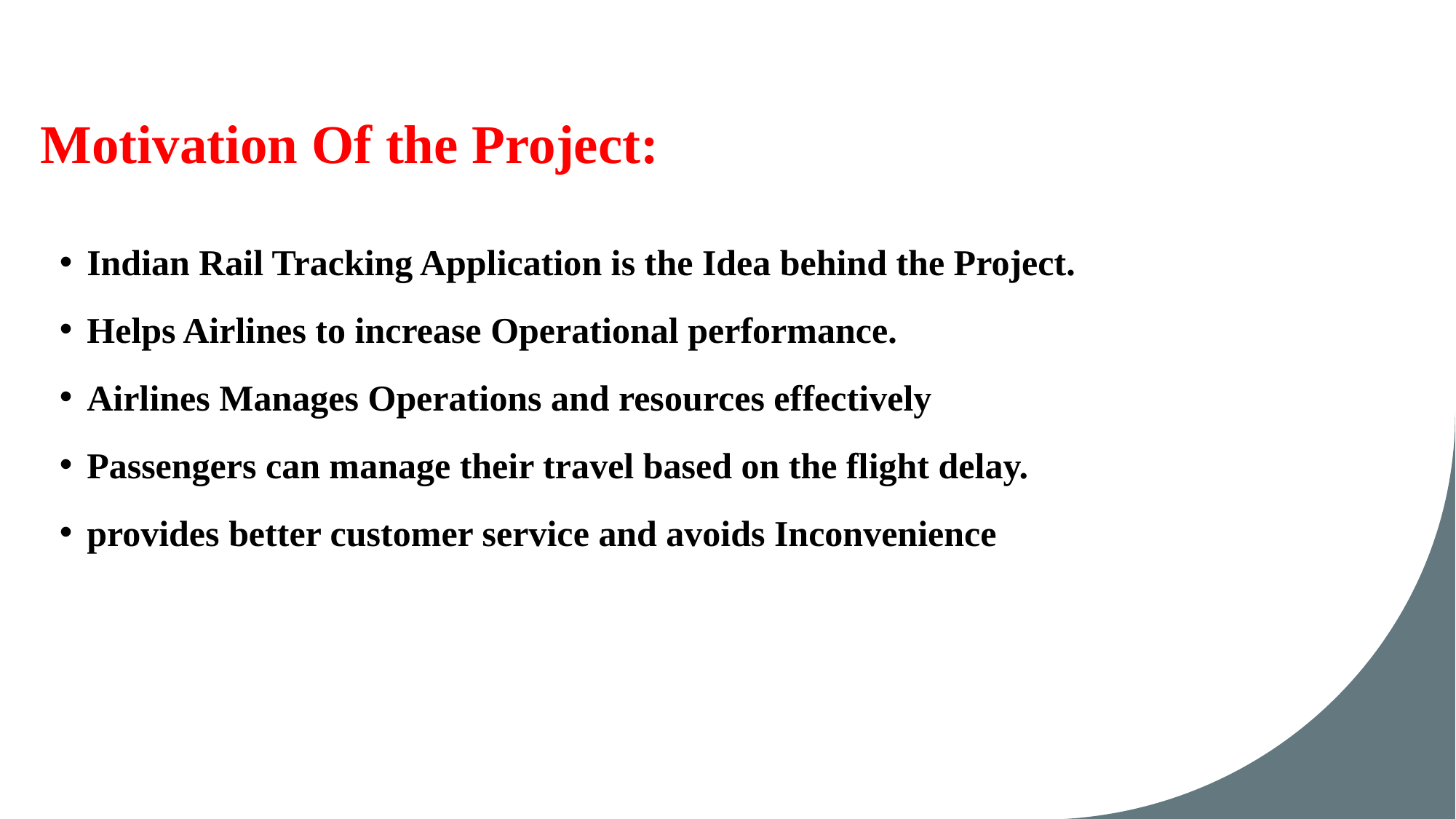

# Motivation Of the Project:
Indian Rail Tracking Application is the Idea behind the Project.
Helps Airlines to increase Operational performance.
Airlines Manages Operations and resources effectively
Passengers can manage their travel based on the flight delay.
provides better customer service and avoids Inconvenience